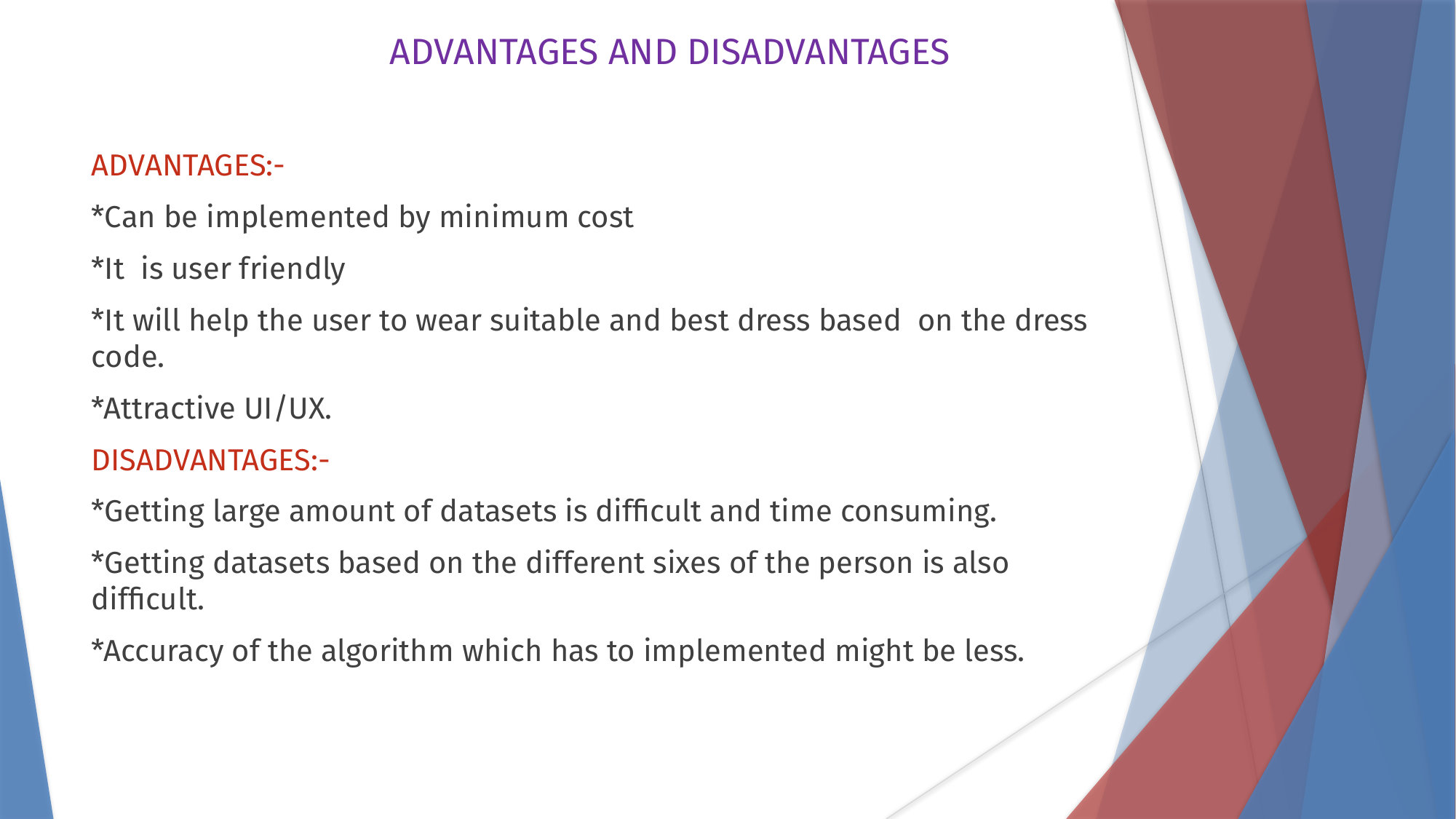

ADVANTAGES AND DISADVANTAGES

ADVANTAGES:-
*Can be implemented by minimum cost
*It  is user friendly
*It will help the user to wear suitable and best dress based  on the dress code.
*Attractive UI/UX.
DISADVANTAGES:-
*Getting large amount of datasets is difficult and time consuming.
*Getting datasets based on the different sixes of the person is also difficult.
*Accuracy of the algorithm which has to implemented might be less.